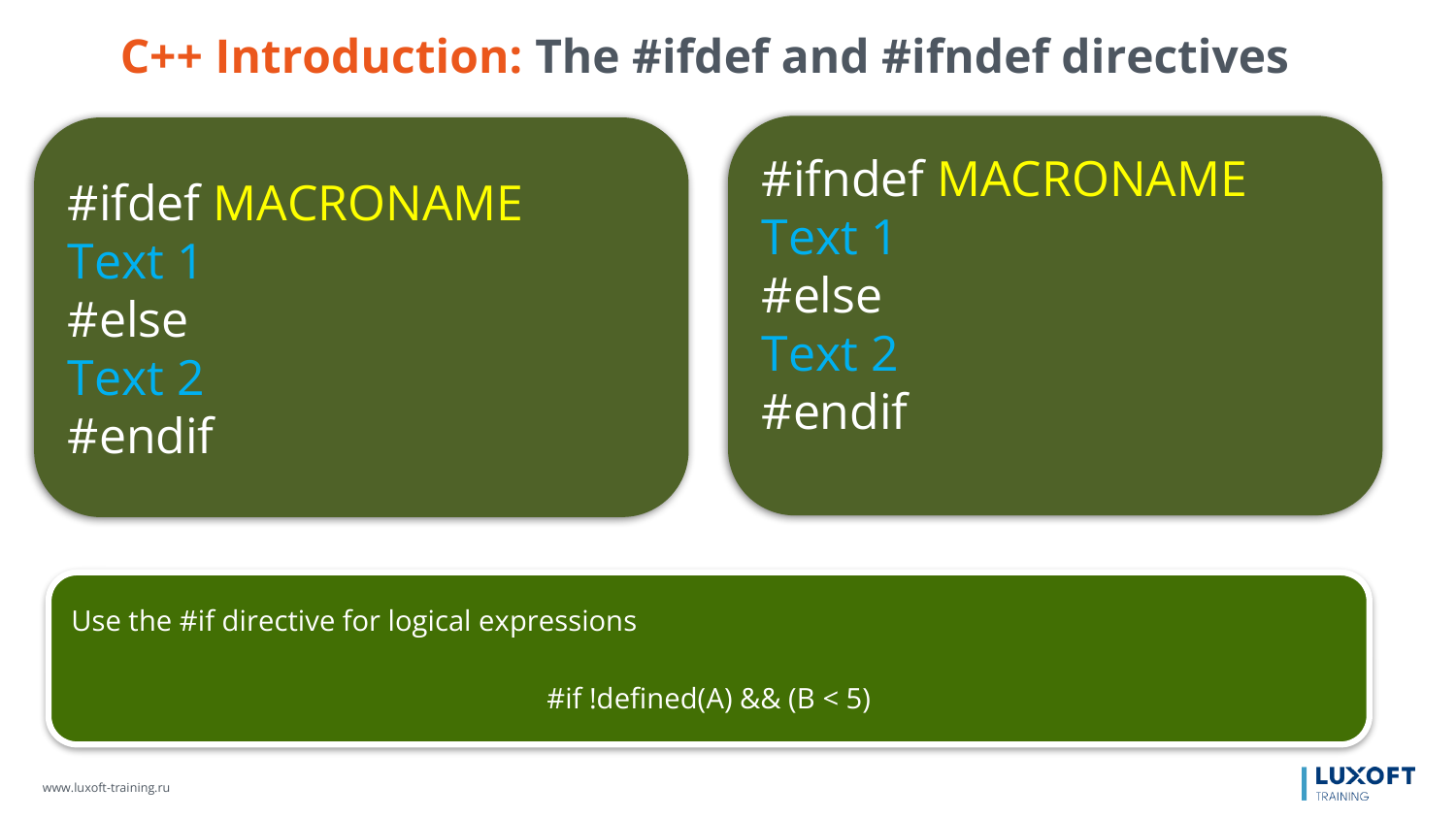

C++ Introduction: The #ifdef and #ifndef directives
#ifndef MACRONAME
Text 1
#else
Text 2
#endif

#ifdef MACRONAME
Text 1
#else
Text 2
#endif
Use the #if directive for logical expressions

#if !defined(A) && (B < 5)